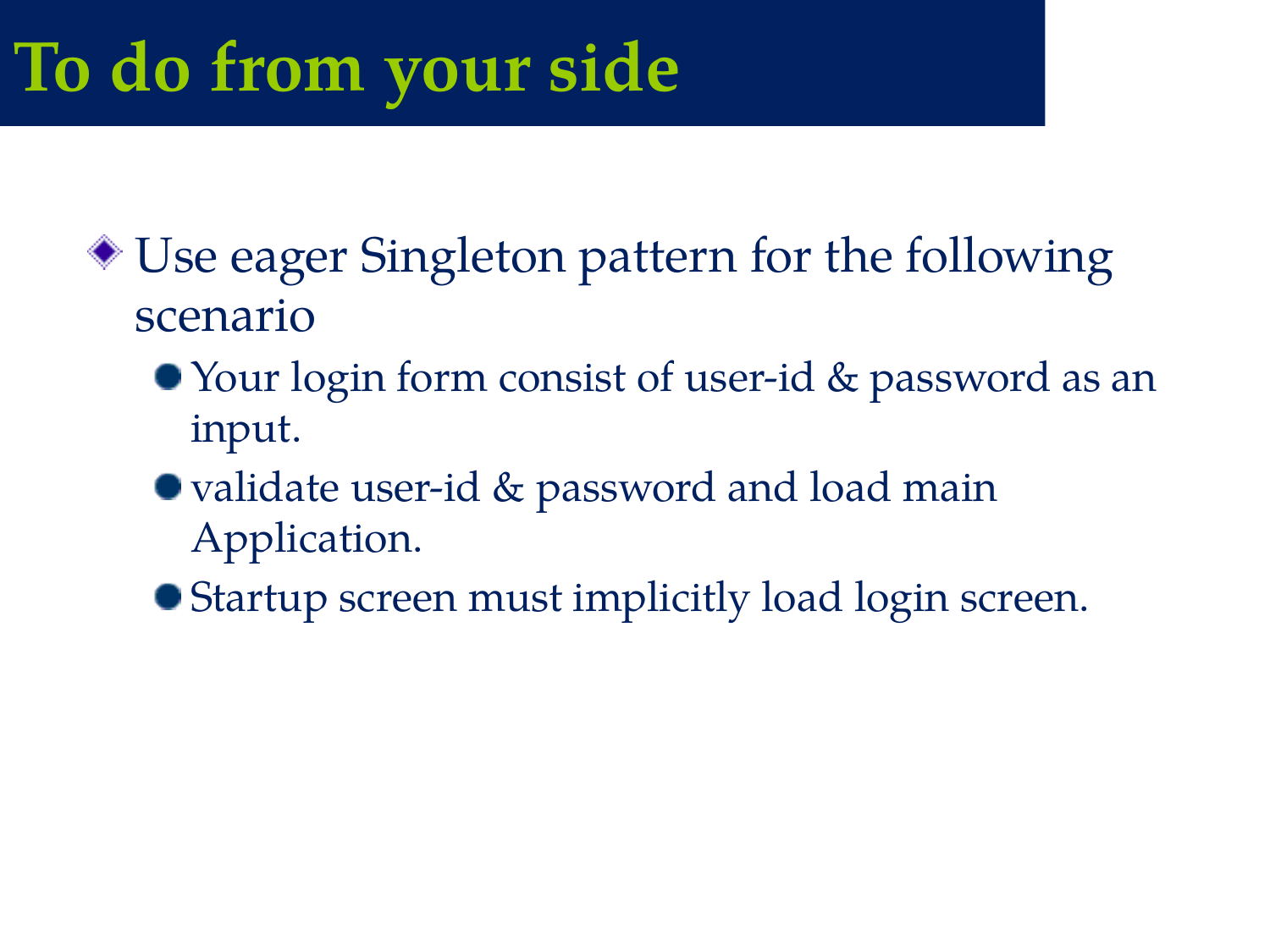

# To do from your side
Use eager Singleton pattern for the following scenario
Your login form consist of user-id & password as an input.
validate user-id & password and load main Application.
Startup screen must implicitly load login screen.